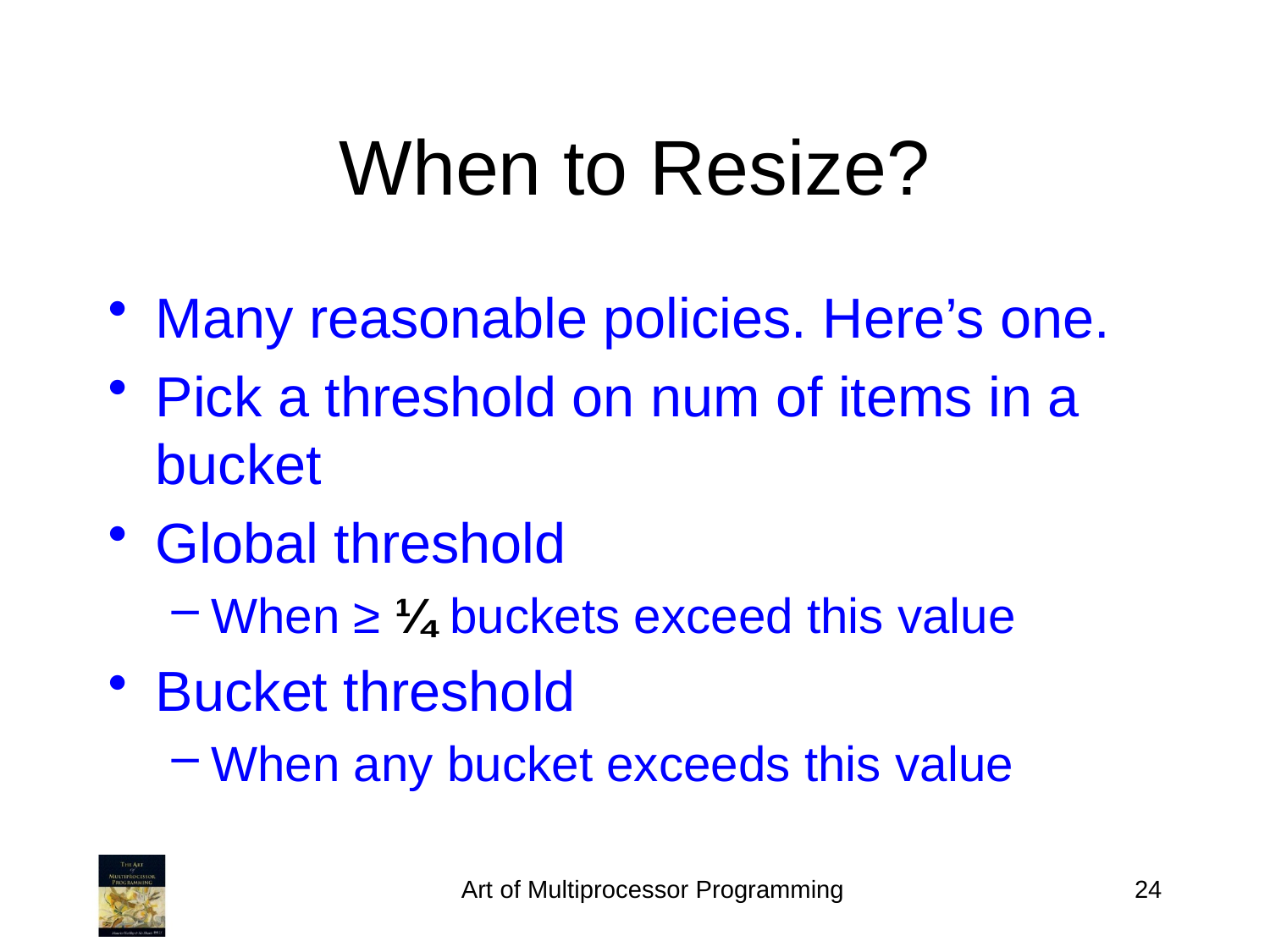

When to Resize?
Many reasonable policies. Here’s one.
Pick a threshold on num of items in a bucket
Global threshold
When ≥ ¼ buckets exceed this value
Bucket threshold
When any bucket exceeds this value
Art of Multiprocessor Programming
24